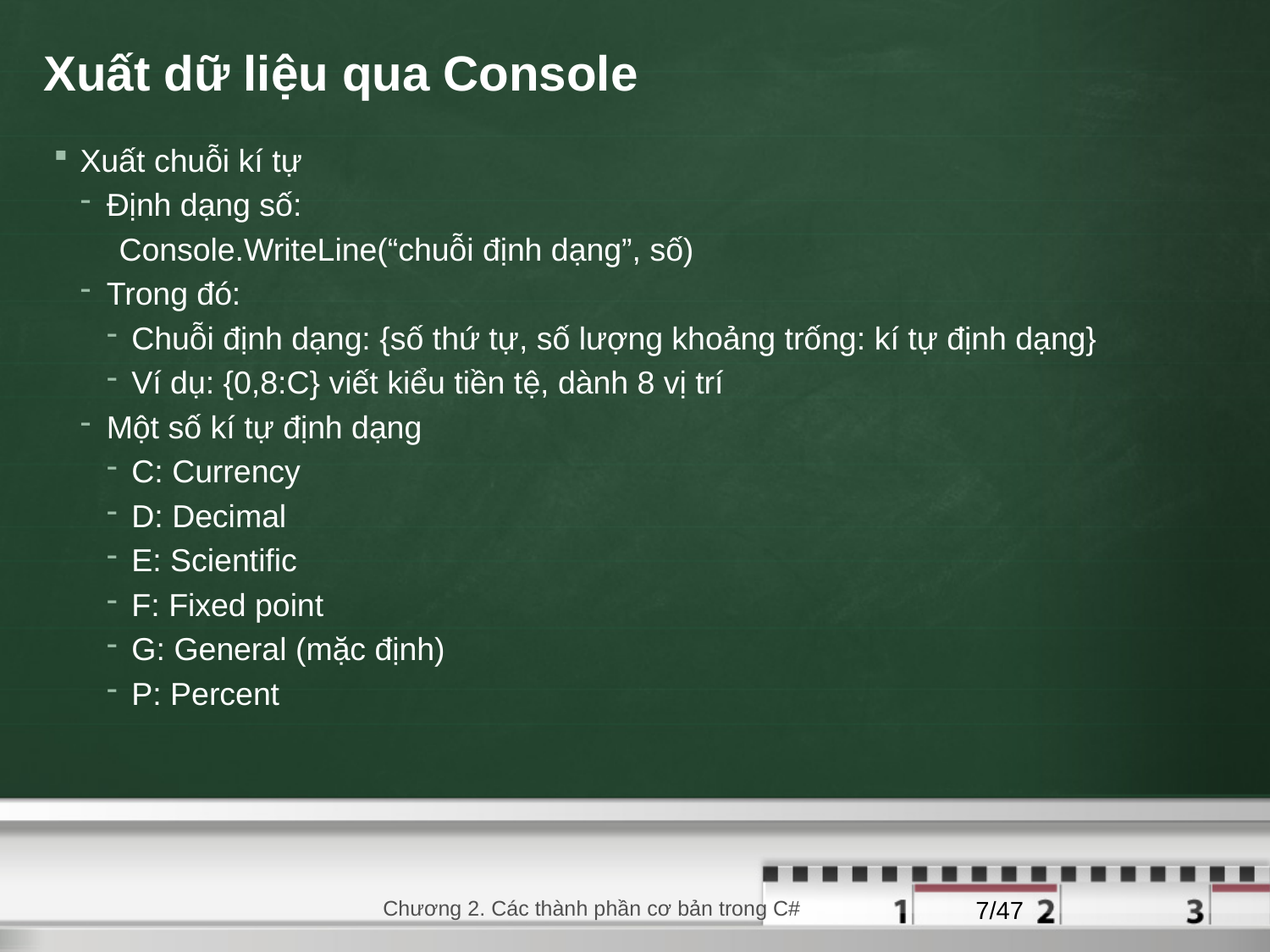

# Xuất dữ liệu qua Console
Xuất chuỗi kí tự
Định dạng số:
Console.WriteLine(“chuỗi định dạng”, số)
Trong đó:
Chuỗi định dạng: {số thứ tự, số lượng khoảng trống: kí tự định dạng}
Ví dụ: {0,8:C} viết kiểu tiền tệ, dành 8 vị trí
Một số kí tự định dạng
C: Currency
D: Decimal
E: Scientific
F: Fixed point
G: General (mặc định)
P: Percent
29/08/2020
Chương 2. Các thành phần cơ bản trong C#
7/47